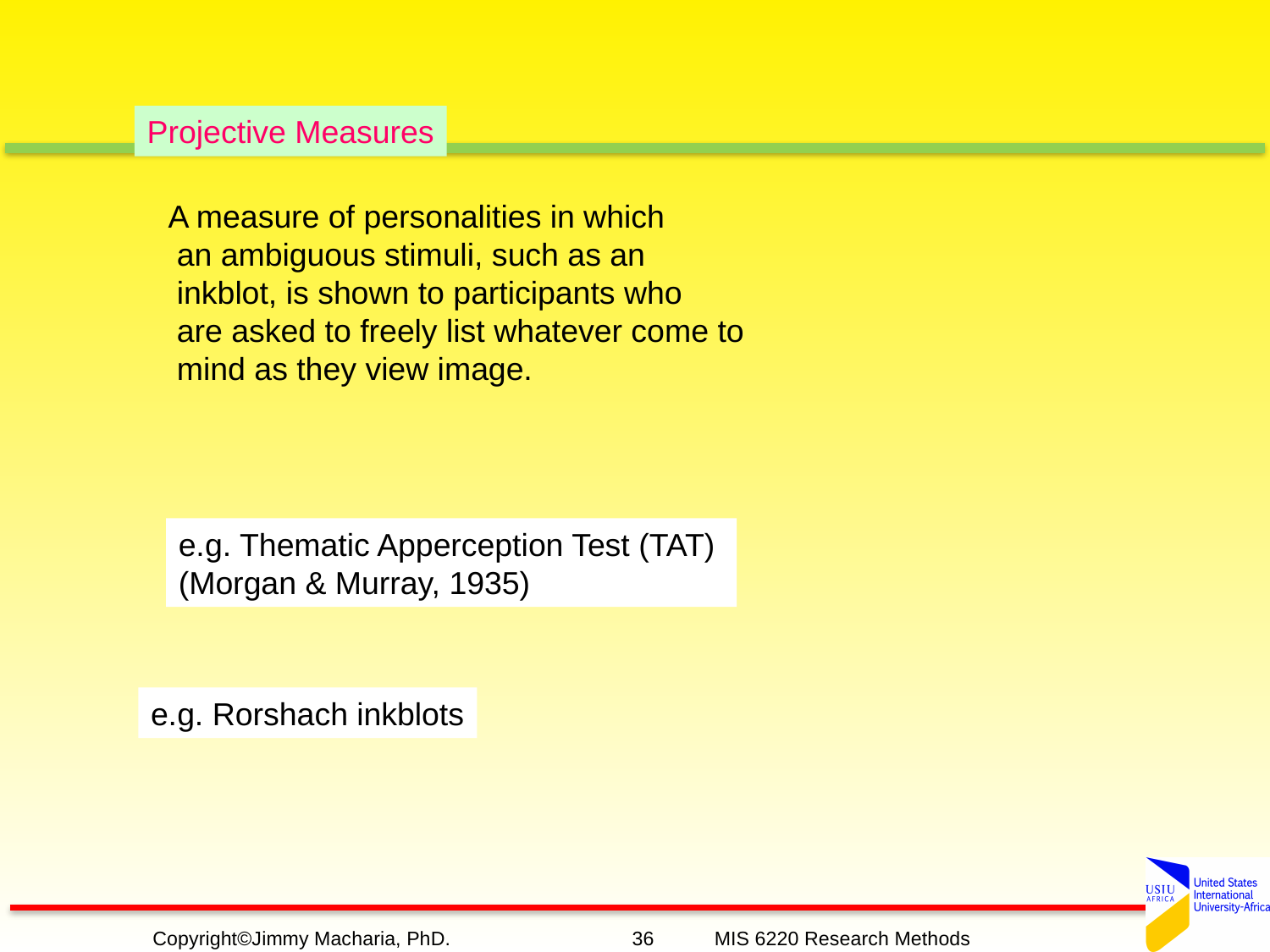

Projective Measures
A measure of personalities in which
 an ambiguous stimuli, such as an
 inkblot, is shown to participants who
 are asked to freely list whatever come to
 mind as they view image.
e.g. Thematic Apperception Test (TAT)
(Morgan & Murray, 1935)
e.g. Rorshach inkblots